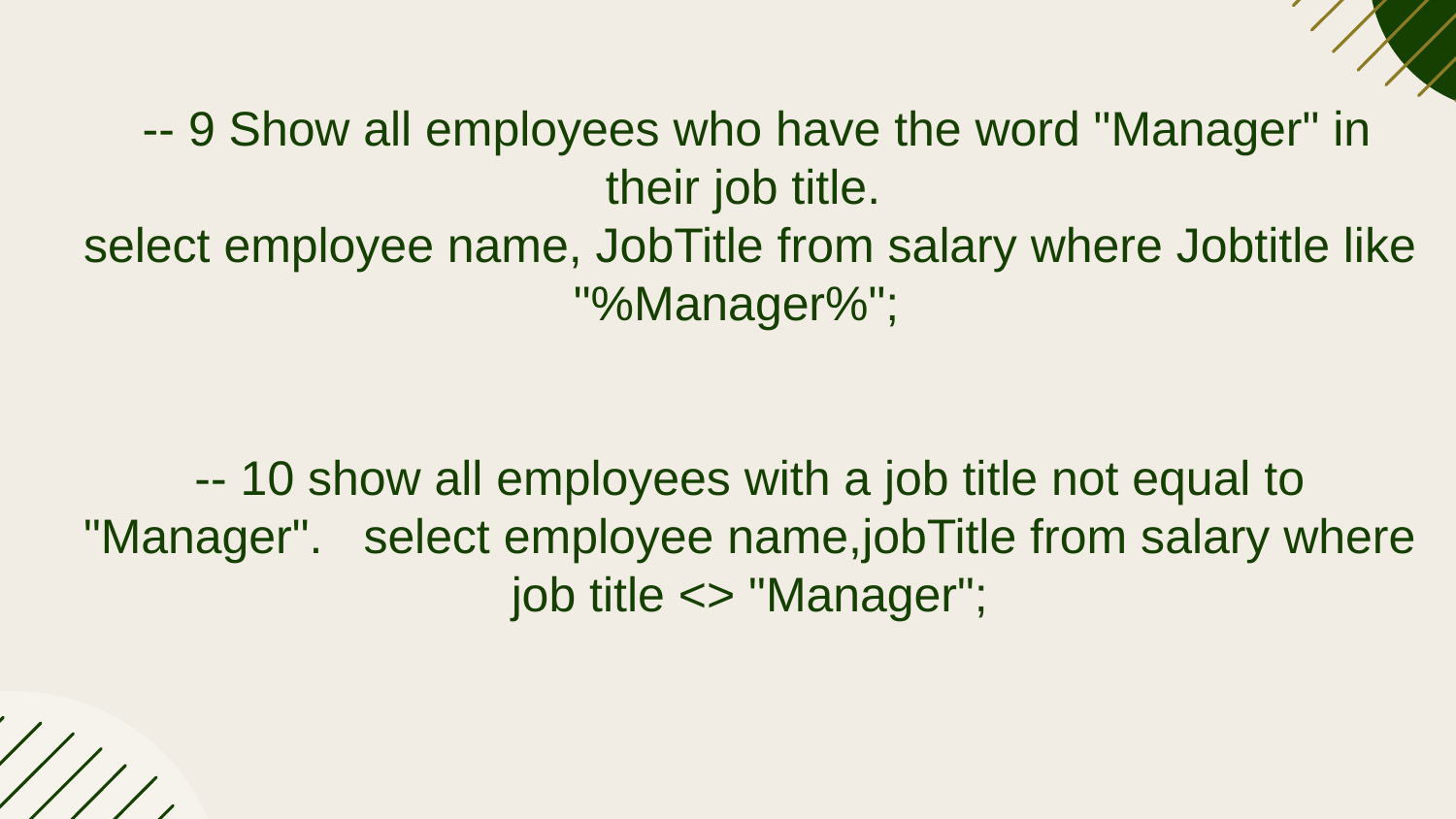

# -- 9 Show all employees who have the word "Manager" in their job title. select employee name, JobTitle from salary where Jobtitle like "%Manager%"; -- 10 show all employees with a job title not equal to "Manager".   select employee name,jobTitle from salary where job title <> "Manager";